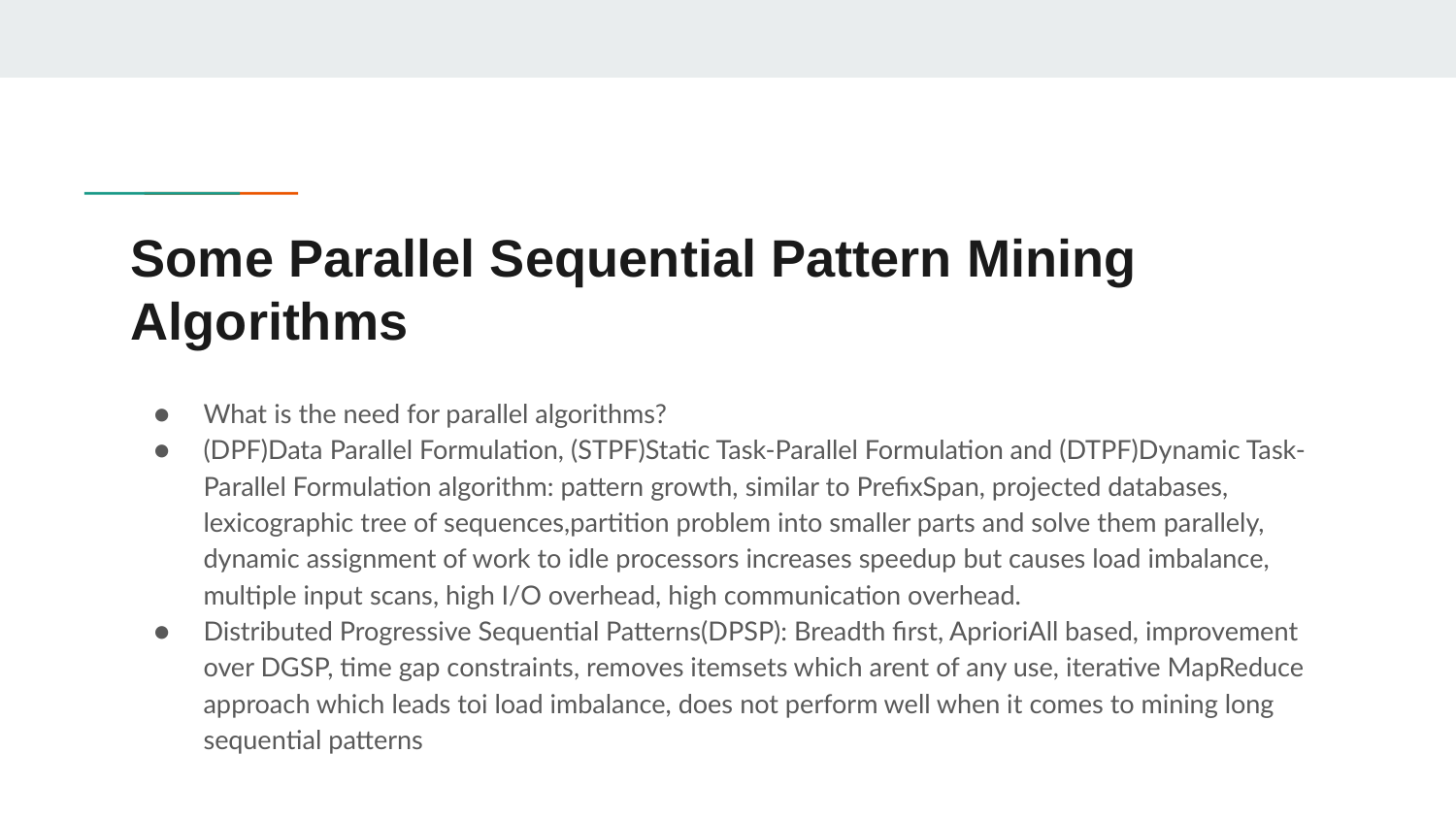

# Some Parallel Sequential Pattern Mining Algorithms
What is the need for parallel algorithms?
(DPF)Data Parallel Formulation, (STPF)Static Task-Parallel Formulation and (DTPF)Dynamic Task-Parallel Formulation algorithm: pattern growth, similar to PrefixSpan, projected databases, lexicographic tree of sequences,partition problem into smaller parts and solve them parallely, dynamic assignment of work to idle processors increases speedup but causes load imbalance, multiple input scans, high I/O overhead, high communication overhead.
Distributed Progressive Sequential Patterns(DPSP): Breadth first, AprioriAll based, improvement over DGSP, time gap constraints, removes itemsets which arent of any use, iterative MapReduce approach which leads toi load imbalance, does not perform well when it comes to mining long sequential patterns